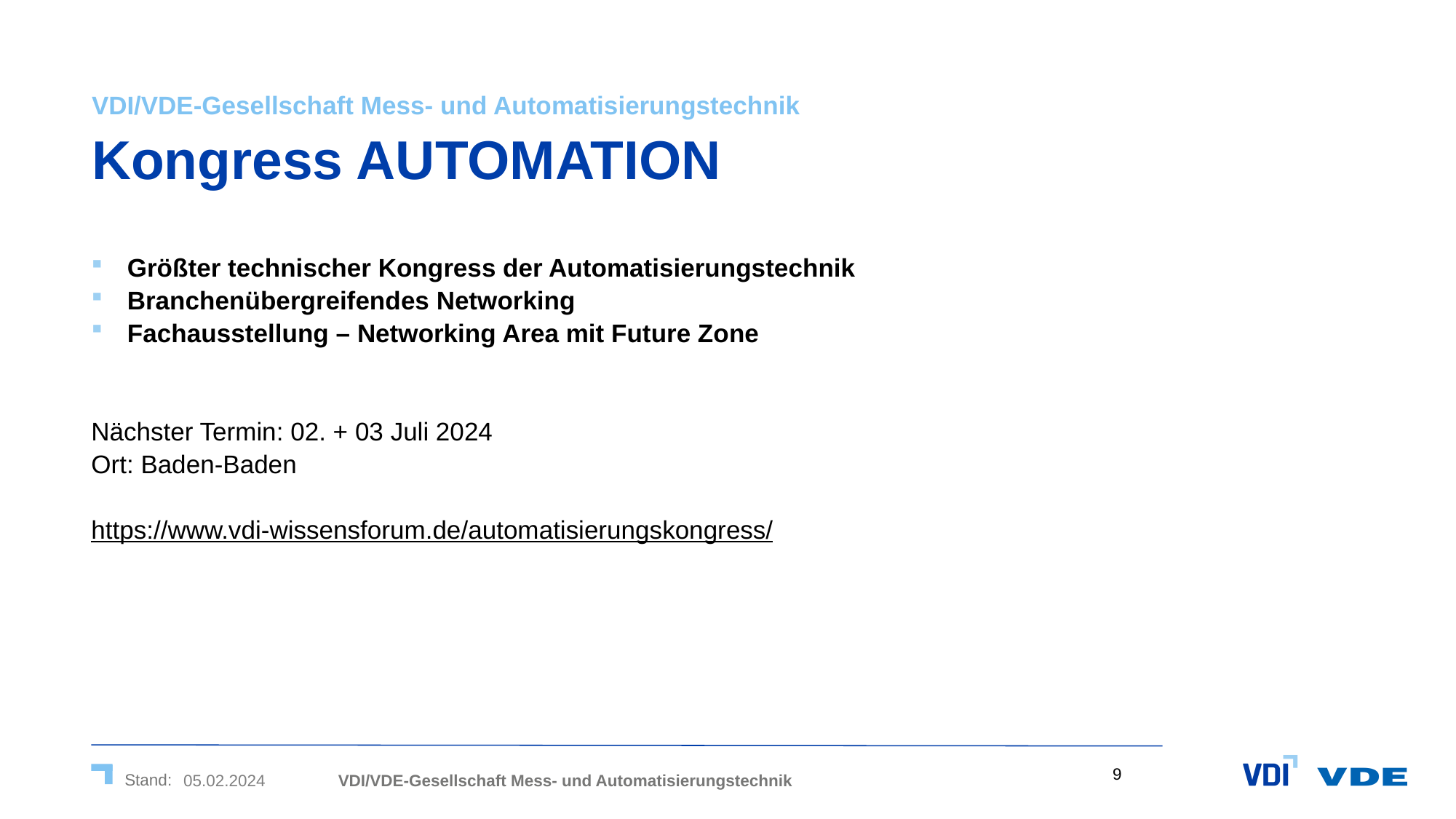

VDI/VDE-Gesellschaft Mess- und Automatisierungstechnik
# Kongress AUTOMATION
Größter technischer Kongress der Automatisierungstechnik
Branchenübergreifendes Networking
Fachausstellung – Networking Area mit Future Zone

Nächster Termin: 02. + 03 Juli 2024
Ort: Baden-Baden

https://www.vdi-wissensforum.de/automatisierungskongress/

VDI/VDE-Gesellschaft Mess- und Automatisierungstechnik
05.02.2024